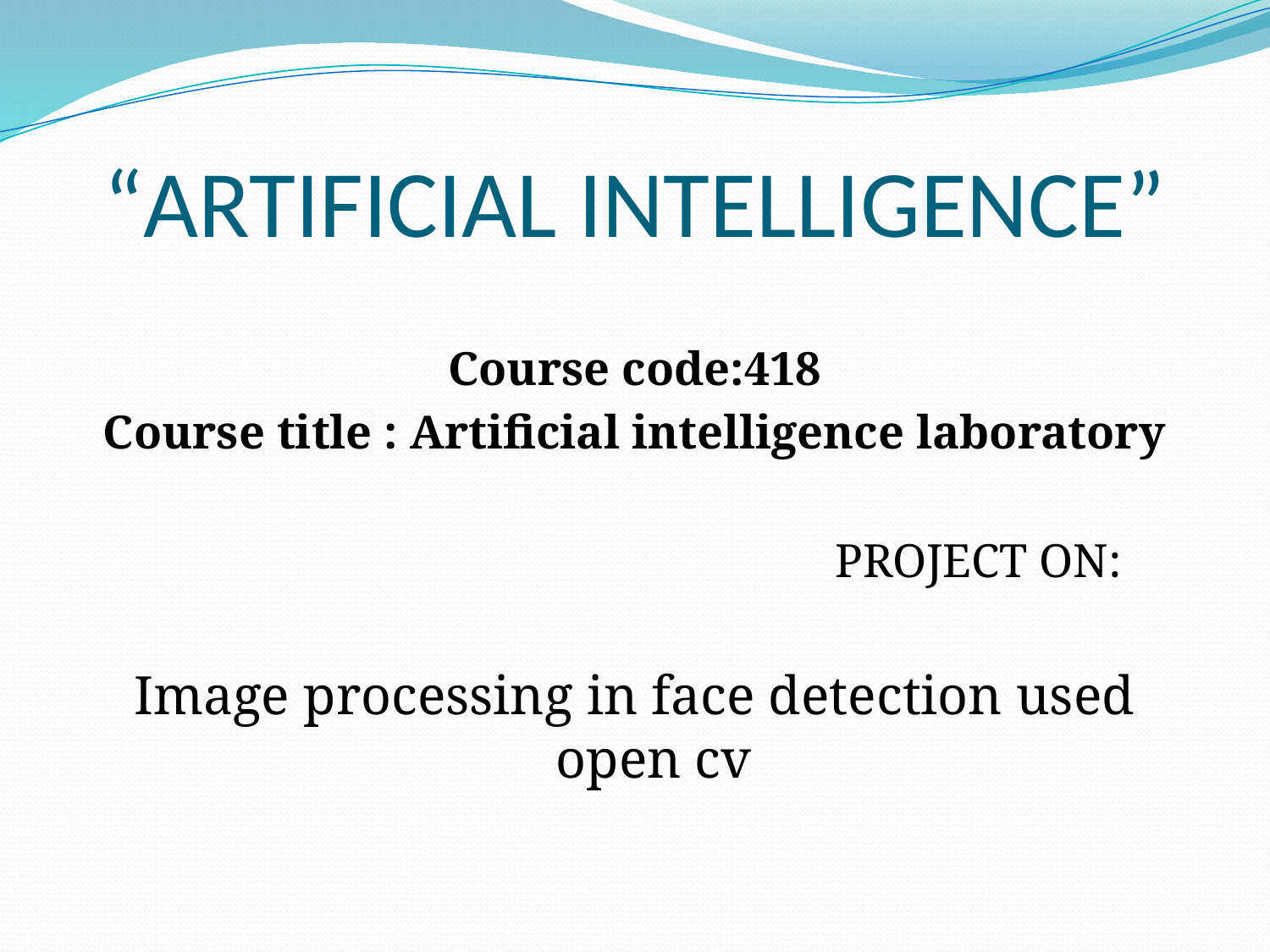

# “ARTIFICIAL INTELLIGENCE”

Course code:418
Course title : Artificial intelligence laboratory

                                                           PROJECT ON:

Image processing in face detection used open cv